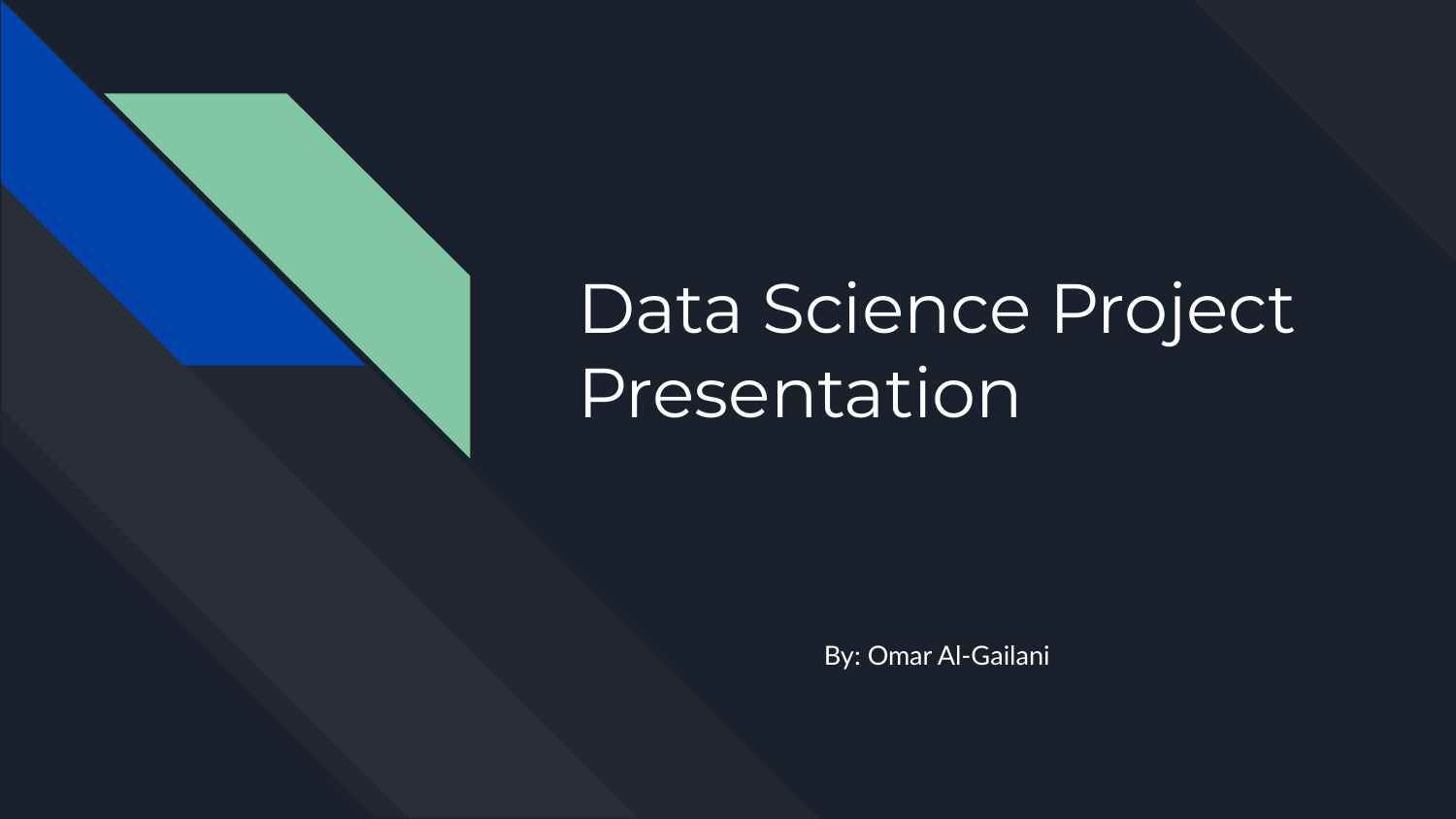

# Data Science Project Presentation
By: Omar Al-Gailani